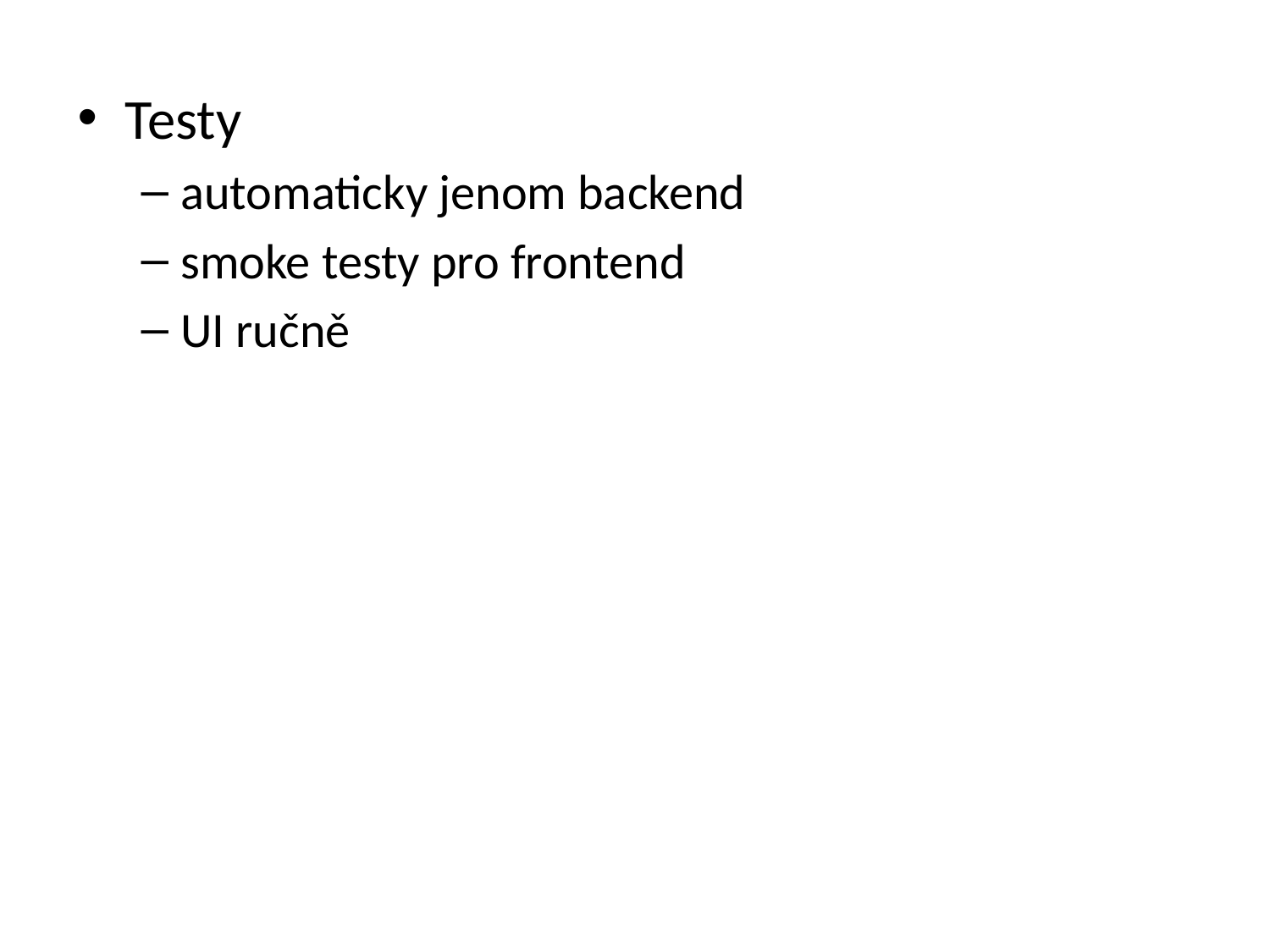

Testy
automaticky jenom backend
smoke testy pro frontend
UI ručně